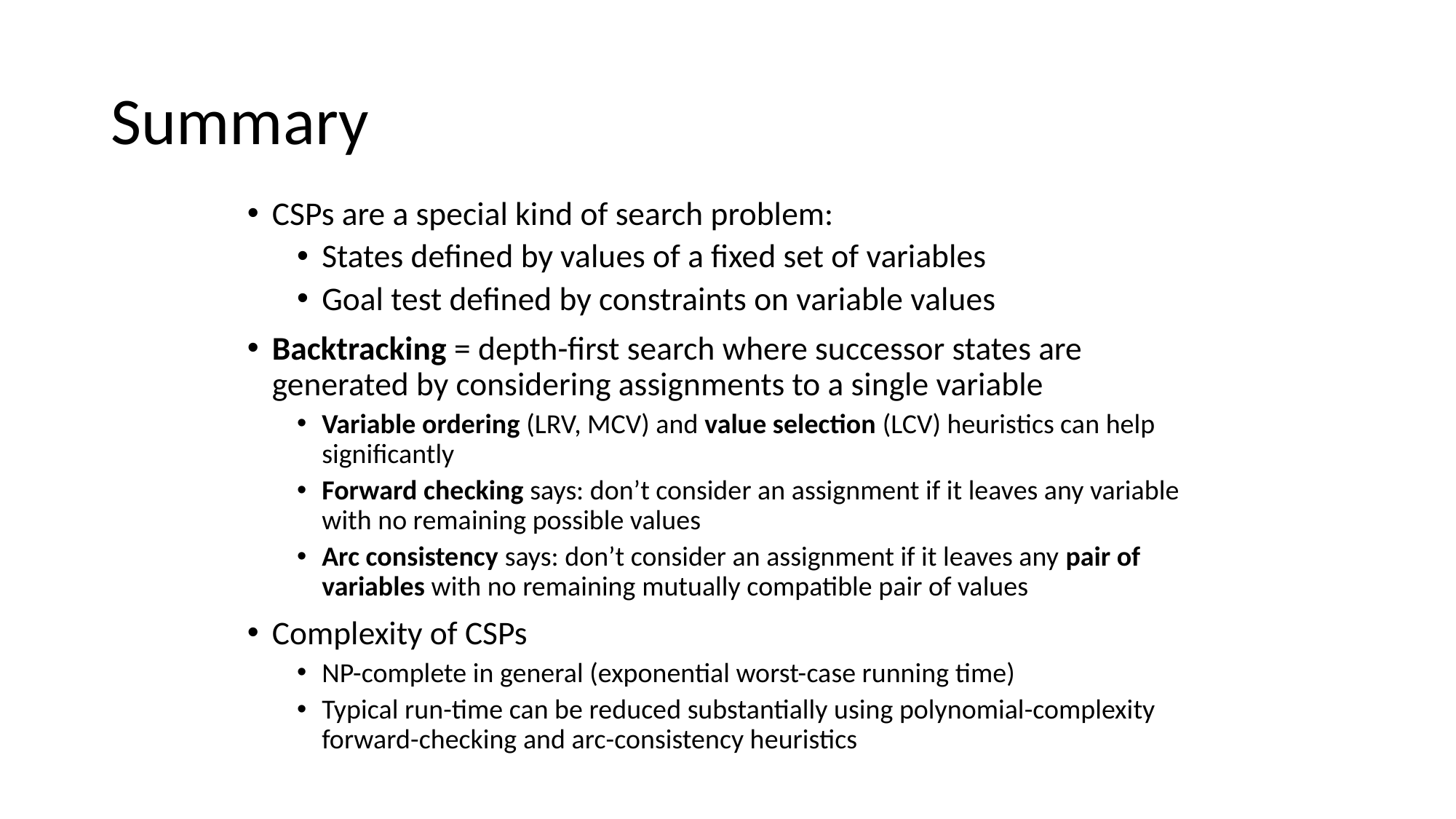

# Summary
CSPs are a special kind of search problem:
States defined by values of a fixed set of variables
Goal test defined by constraints on variable values
Backtracking = depth-first search where successor states are generated by considering assignments to a single variable
Variable ordering (LRV, MCV) and value selection (LCV) heuristics can help significantly
Forward checking says: don’t consider an assignment if it leaves any variable with no remaining possible values
Arc consistency says: don’t consider an assignment if it leaves any pair of variables with no remaining mutually compatible pair of values
Complexity of CSPs
NP-complete in general (exponential worst-case running time)
Typical run-time can be reduced substantially using polynomial-complexity forward-checking and arc-consistency heuristics